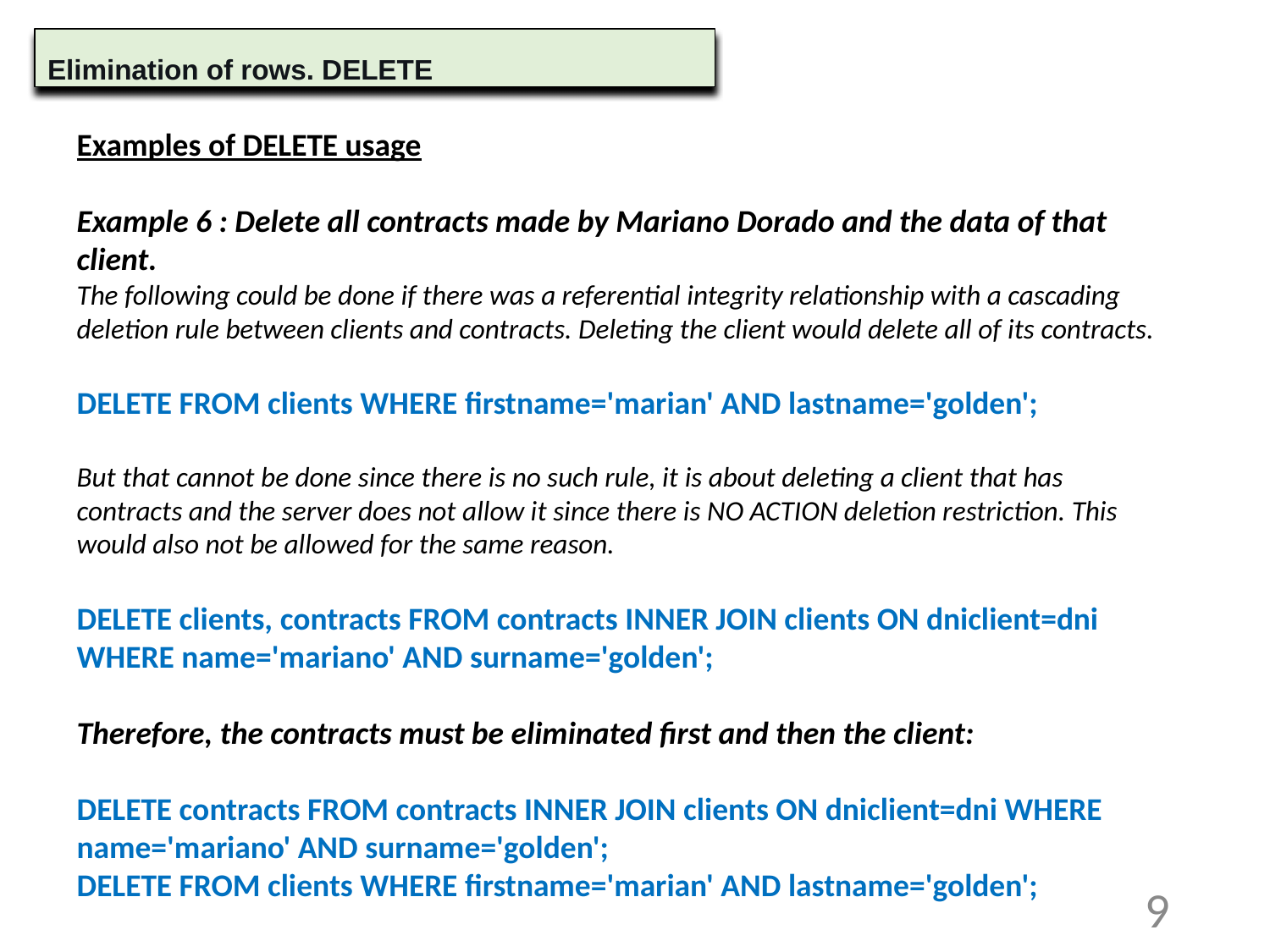

Elimination of rows. DELETE
Examples of DELETE usage

Example 6 : Delete all contracts made by Mariano Dorado and the data of that client.
The following could be done if there was a referential integrity relationship with a cascading deletion rule between clients and contracts. Deleting the client would delete all of its contracts.

DELETE FROM clients WHERE firstname='marian' AND lastname='golden';

But that cannot be done since there is no such rule, it is about deleting a client that has contracts and the server does not allow it since there is NO ACTION deletion restriction. This would also not be allowed for the same reason.

DELETE clients, contracts FROM contracts INNER JOIN clients ON dniclient=dni WHERE name='mariano' AND surname='golden';

Therefore, the contracts must be eliminated first and then the client:

DELETE contracts FROM contracts INNER JOIN clients ON dniclient=dni WHERE name='mariano' AND surname='golden';
DELETE FROM clients WHERE firstname='marian' AND lastname='golden';
9